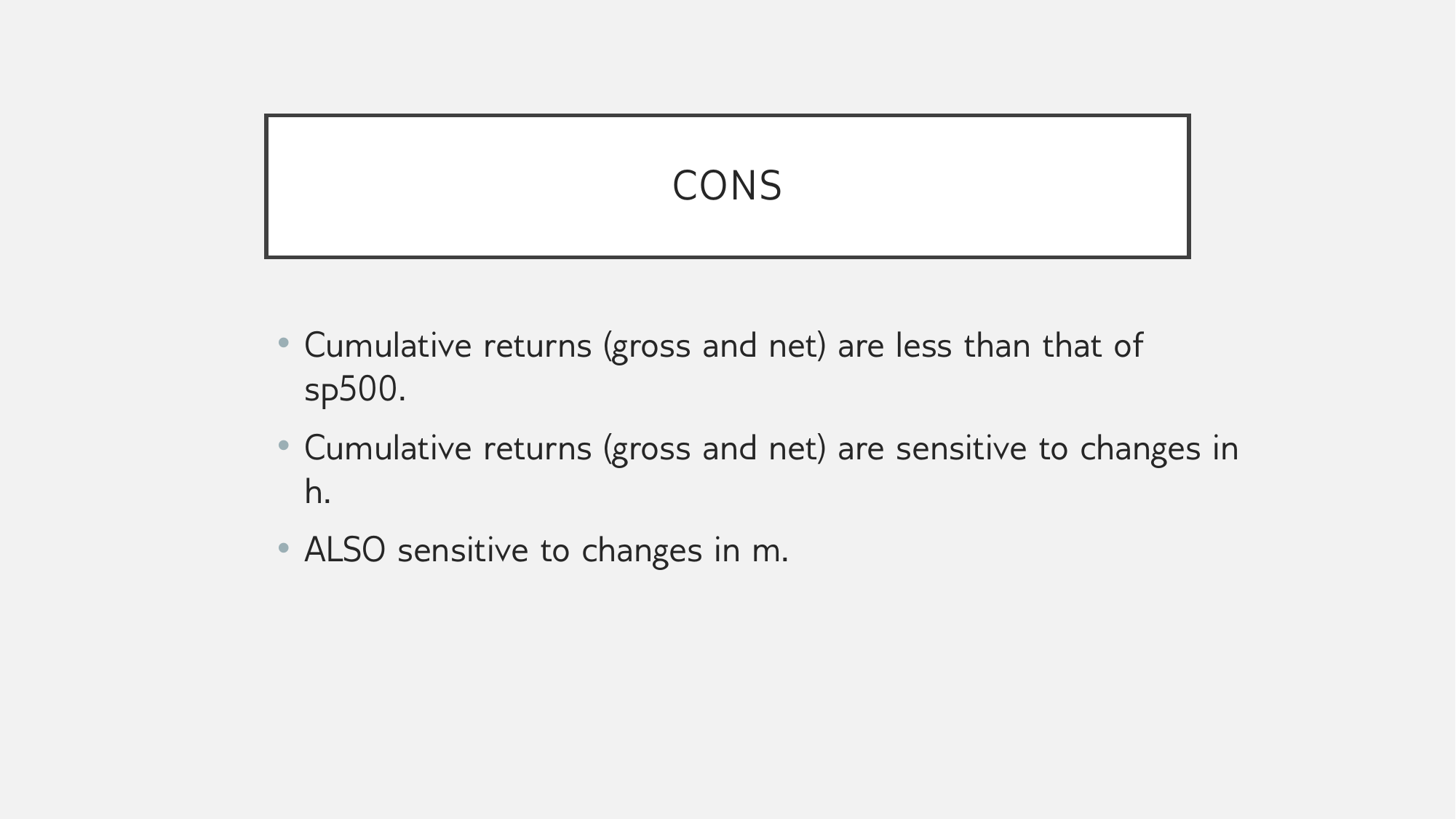

# Cons
Cumulative returns (gross and net) are less than that of sp500.
Cumulative returns (gross and net) are sensitive to changes in h.
ALSO sensitive to changes in m.